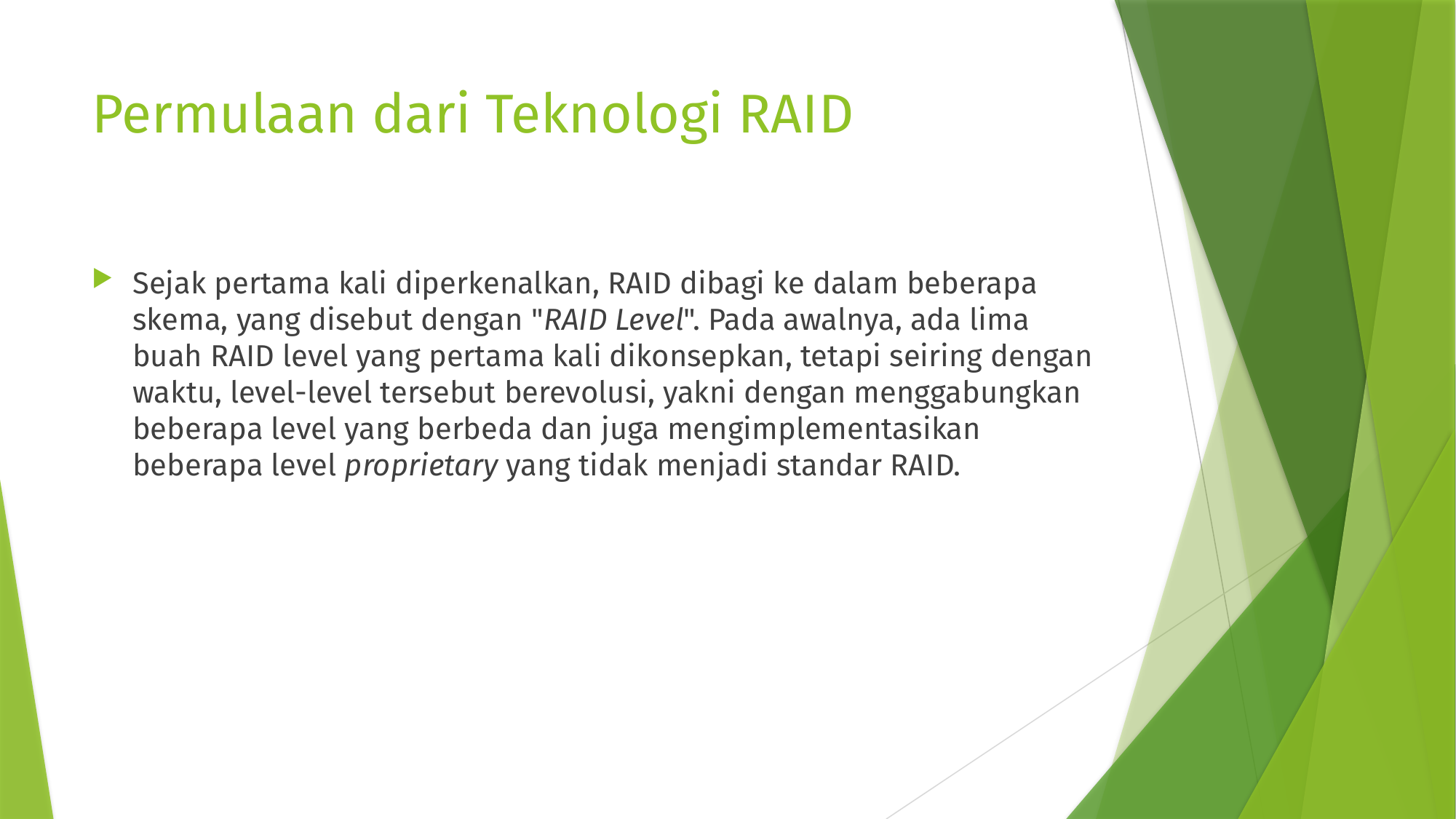

# Permulaan dari Teknologi RAID
Sejak pertama kali diperkenalkan, RAID dibagi ke dalam beberapa skema, yang disebut dengan "RAID Level". Pada awalnya, ada lima buah RAID level yang pertama kali dikonsepkan, tetapi seiring dengan waktu, level-level tersebut berevolusi, yakni dengan menggabungkan beberapa level yang berbeda dan juga mengimplementasikan beberapa level proprietary yang tidak menjadi standar RAID.